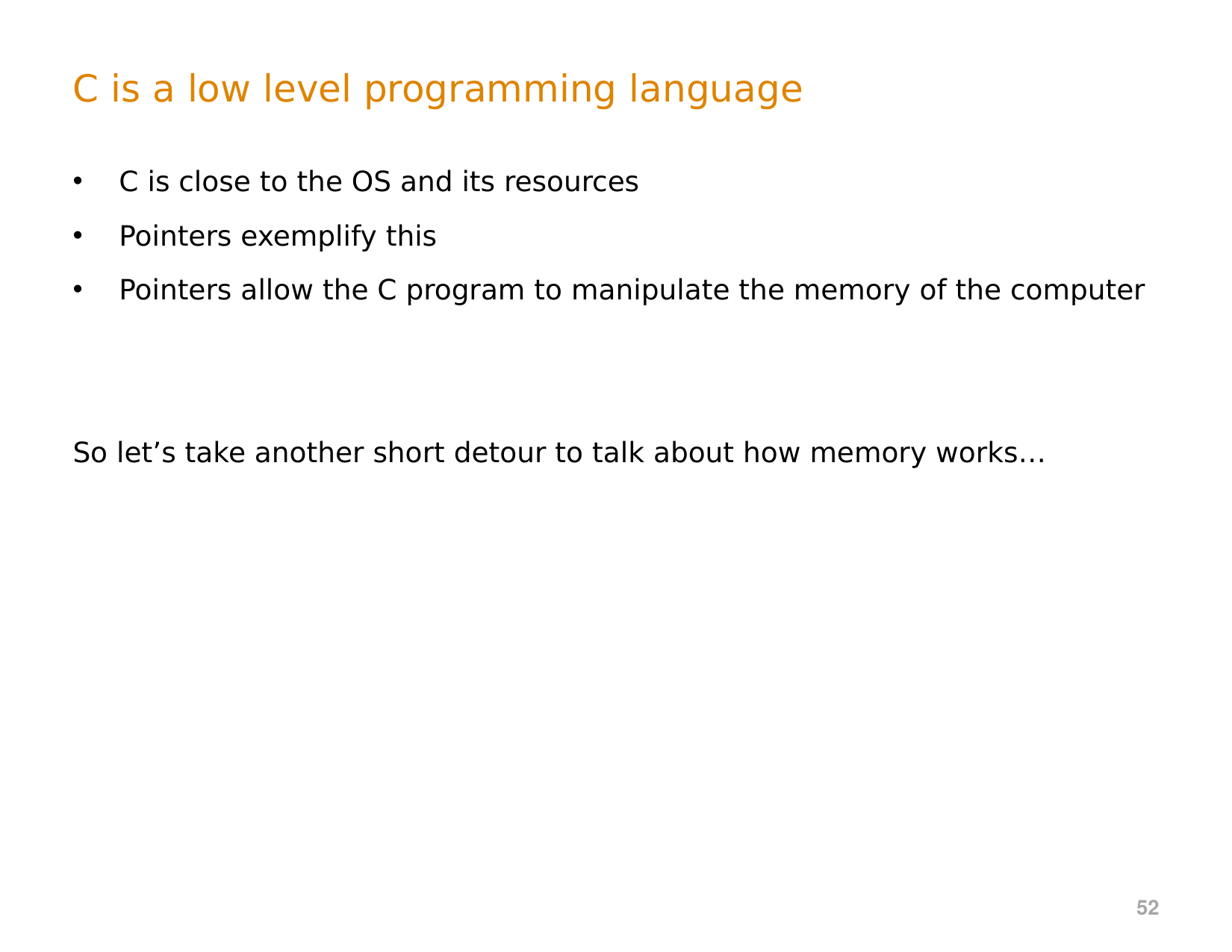

# C is a low level programming language
C is close to the OS and its resources
Pointers exemplify this
Pointers allow the C program to manipulate the memory of the computer

So let’s take another short detour to talk about how memory works…

52